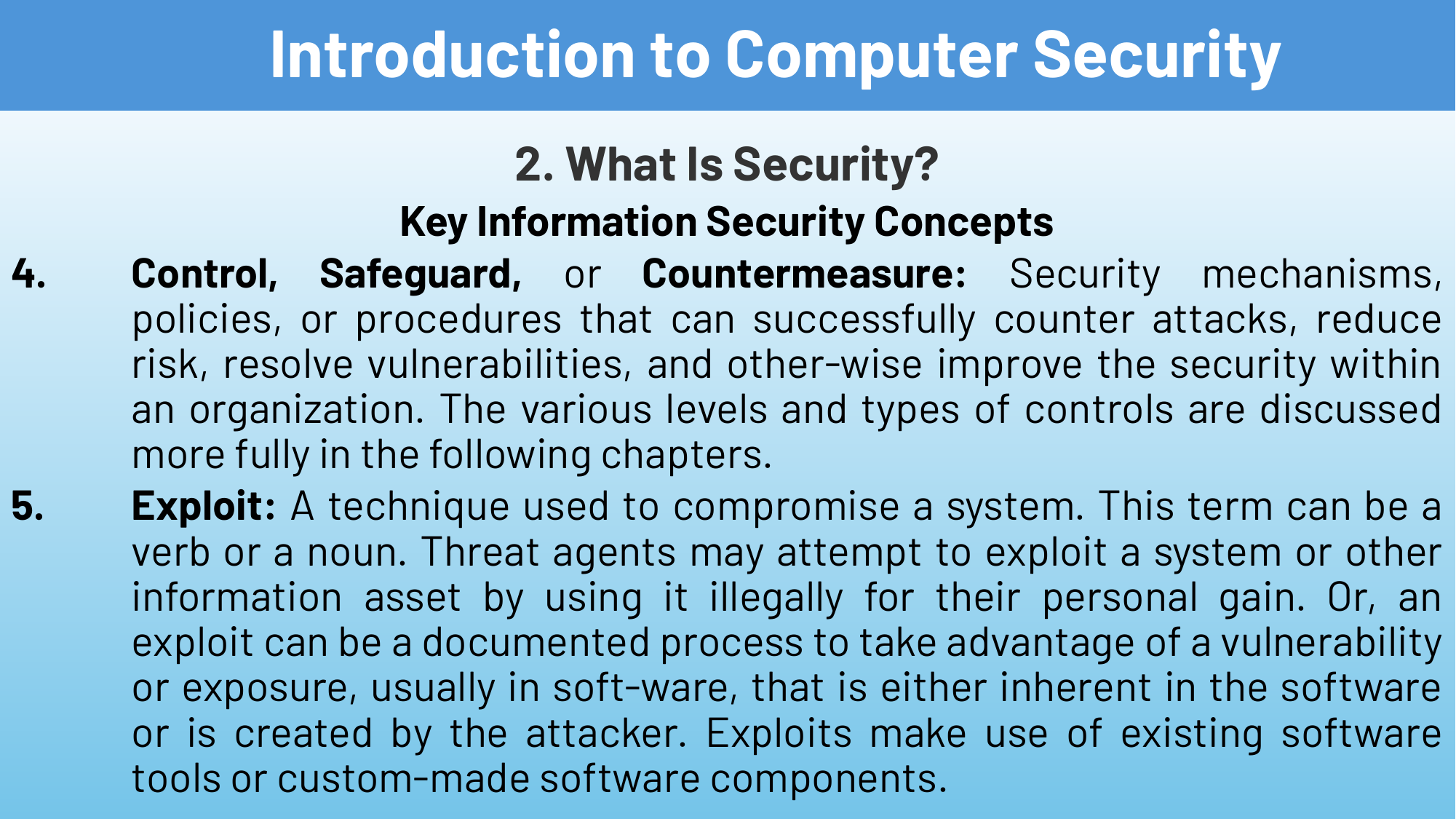

Introduction to Computer Security
2. What Is Security?
Key Information Security Concepts
Control, Safeguard, or Countermeasure: Security mechanisms, policies, or procedures that can successfully counter attacks, reduce risk, resolve vulnerabilities, and other-wise improve the security within an organization. The various levels and types of controls are discussed more fully in the following chapters.
Exploit: A technique used to compromise a system. This term can be a verb or a noun. Threat agents may attempt to exploit a system or other information asset by using it illegally for their personal gain. Or, an exploit can be a documented process to take advantage of a vulnerability or exposure, usually in soft-ware, that is either inherent in the software or is created by the attacker. Exploits make use of existing software tools or custom-made software components.